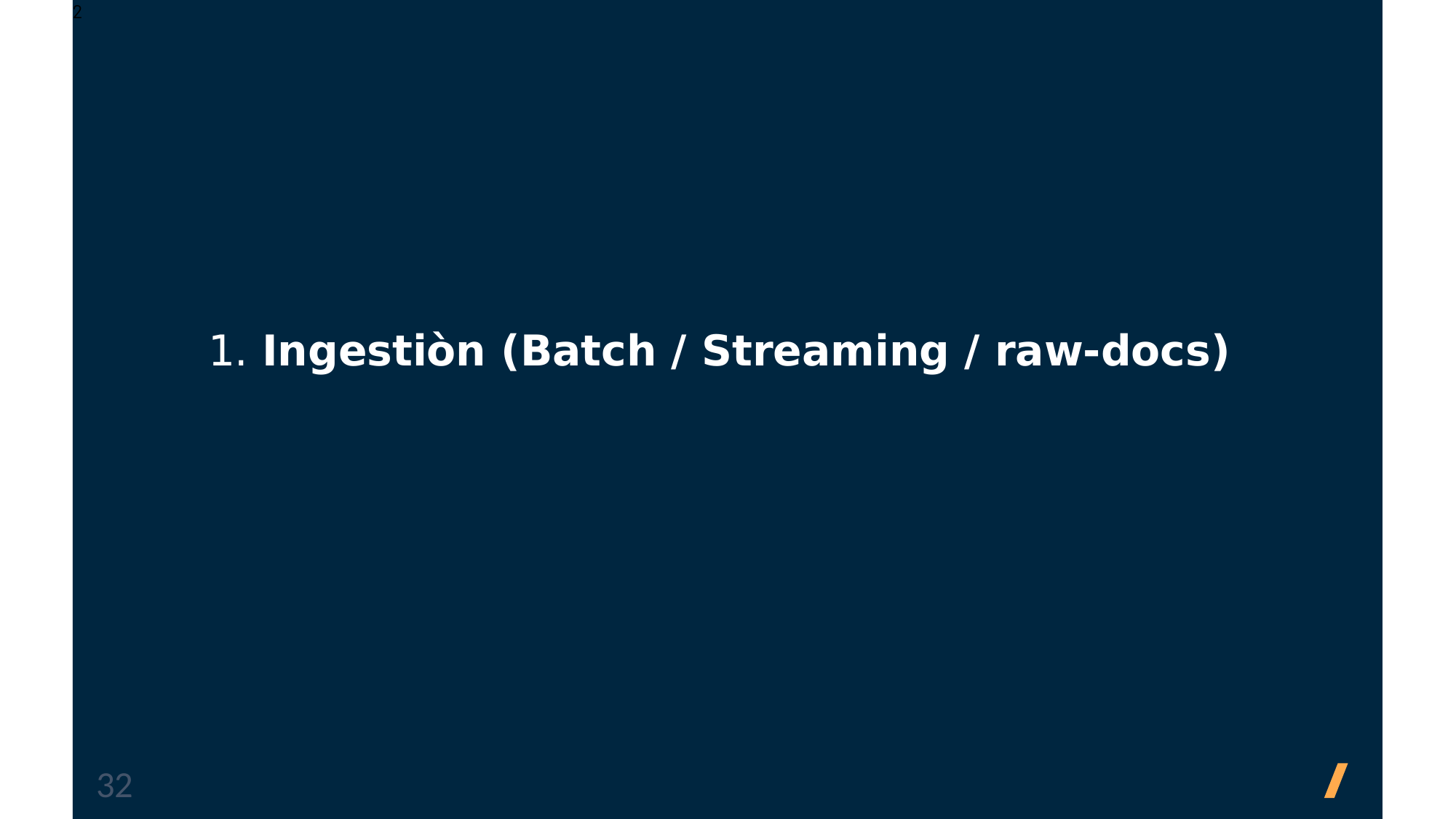

2
1. Ingestiòn (Batch / Streaming / raw-docs)
32